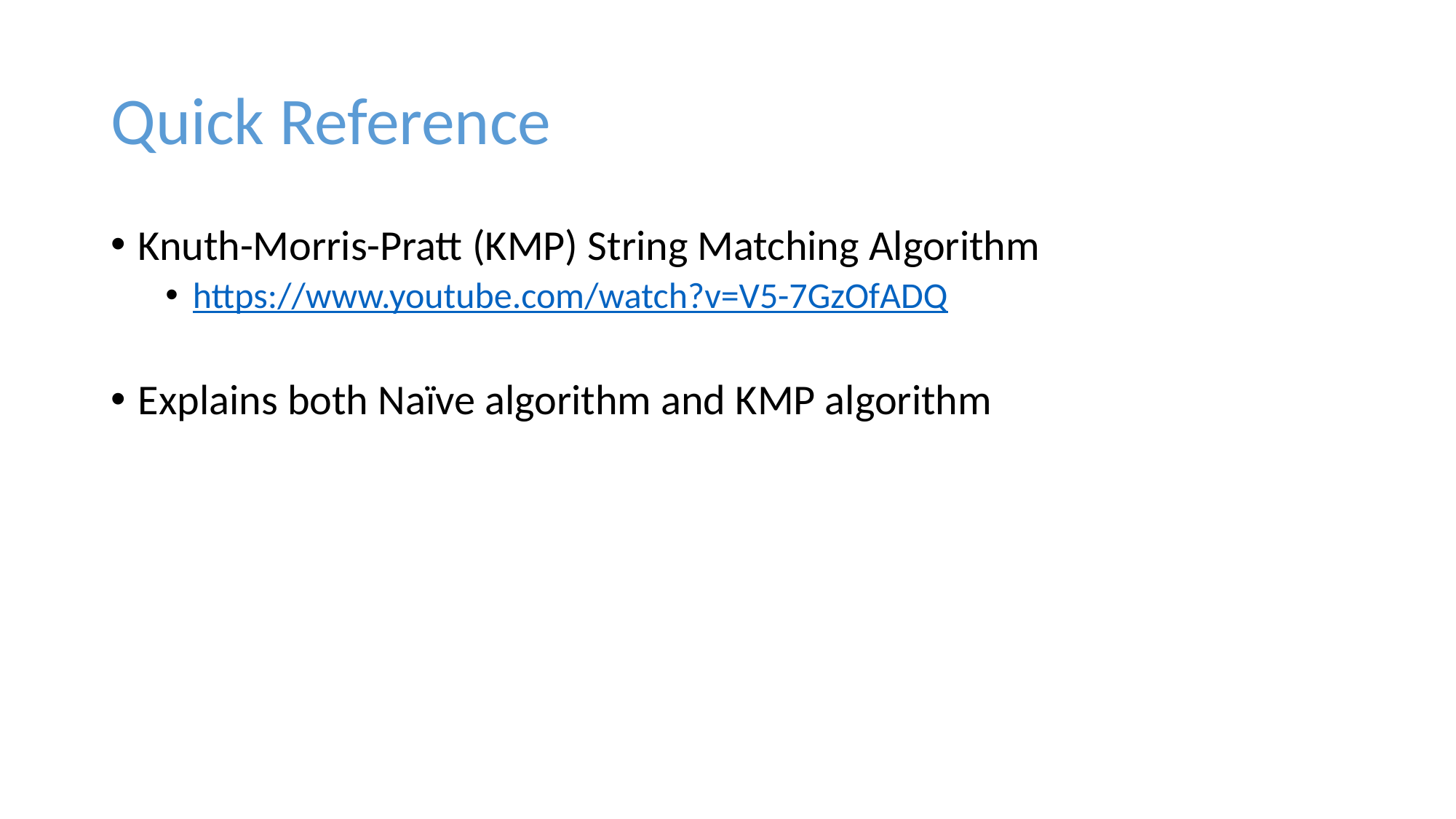

# Quick Reference
Knuth-Morris-Pratt (KMP) String Matching Algorithm
https://www.youtube.com/watch?v=V5-7GzOfADQ

Explains both Naïve algorithm and KMP algorithm